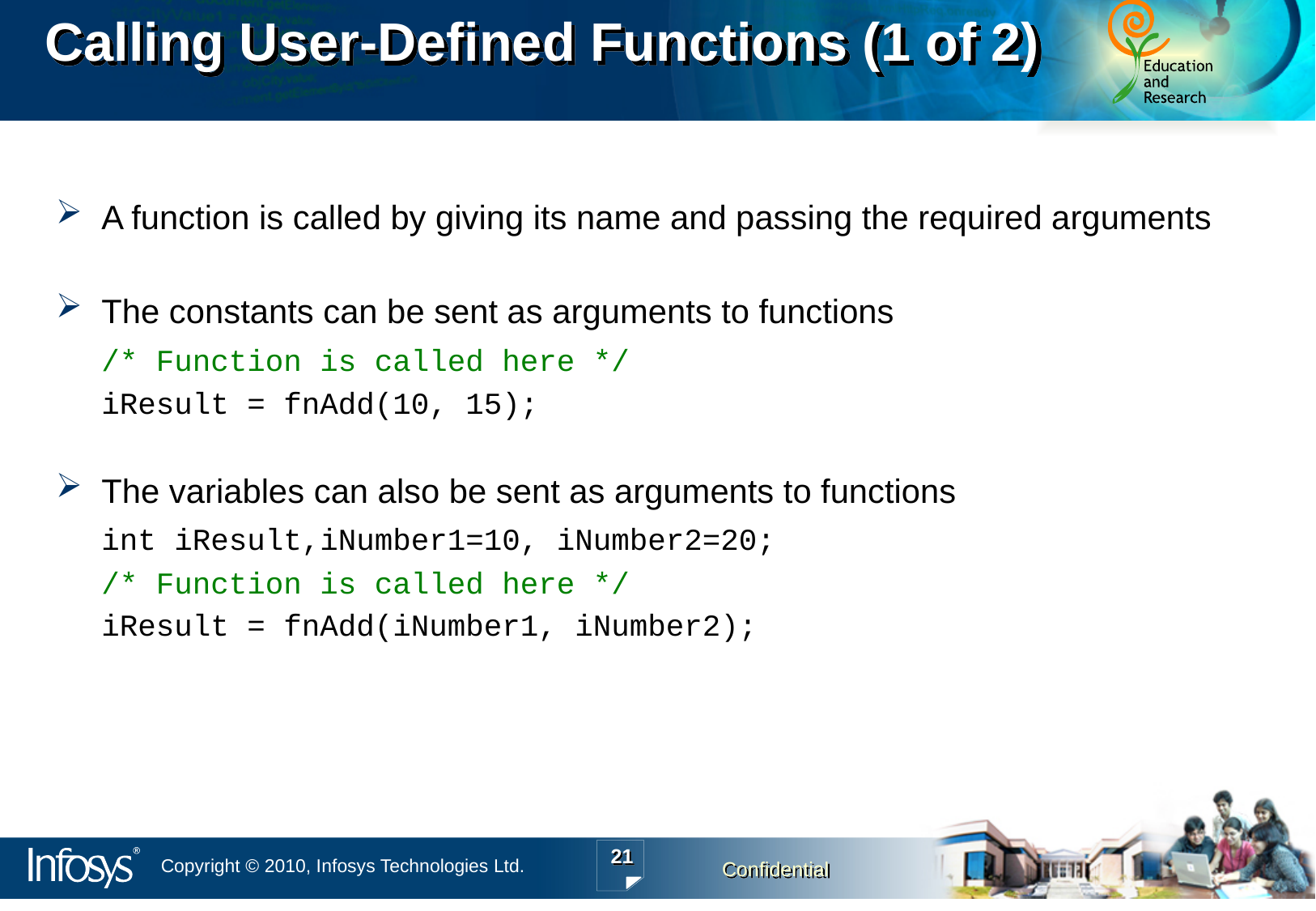

# Calling User-Defined Functions (1 of 2)
A function is called by giving its name and passing the required arguments

The constants can be sent as arguments to functions
	/* Function is called here */
	iResult = fnAdd(10, 15);

The variables can also be sent as arguments to functions
	int iResult,iNumber1=10, iNumber2=20;
	/* Function is called here */
	iResult = fnAdd(iNumber1, iNumber2);